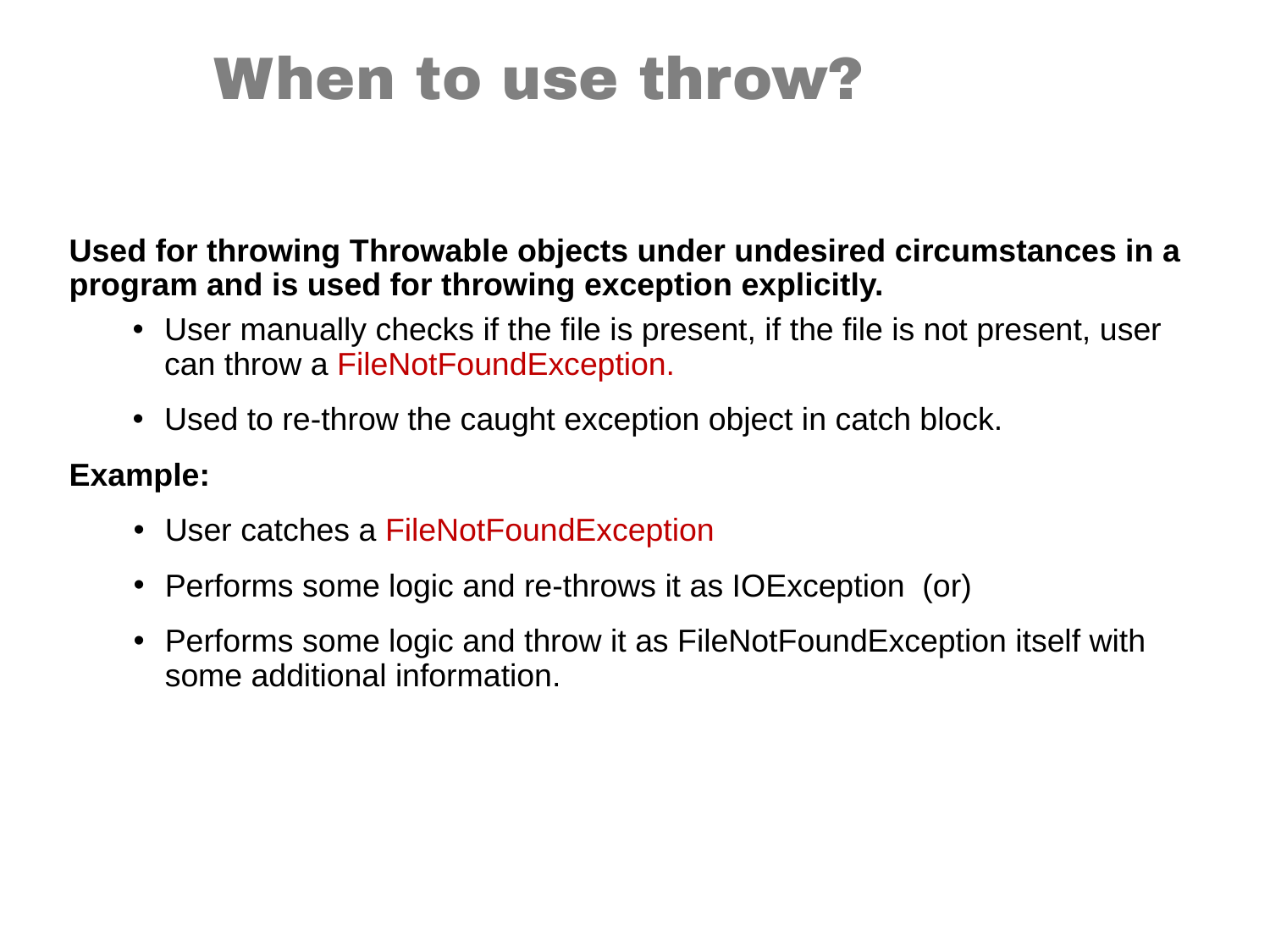

# When to use throw?
Used for throwing Throwable objects under undesired circumstances in a program and is used for throwing exception explicitly.
User manually checks if the file is present, if the file is not present, user can throw a FileNotFoundException.
Used to re-throw the caught exception object in catch block.
Example:
User catches a FileNotFoundException
Performs some logic and re-throws it as IOException  (or)
Performs some logic and throw it as FileNotFoundException itself with some additional information.